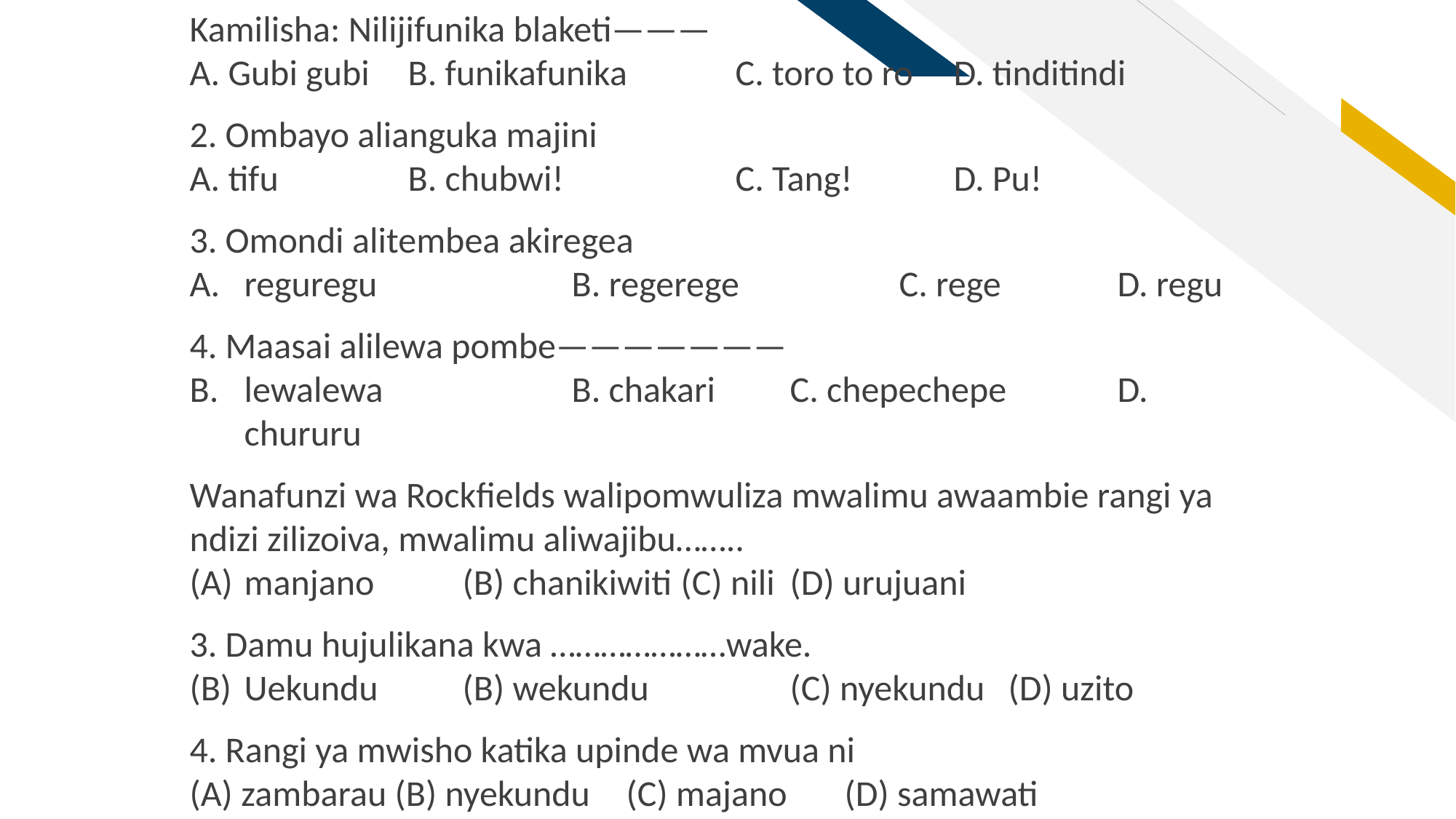

Kamilisha: Nilijifunika blaketi———
A. Gubi gubi	B. funikafunika	C. toro to ro 	D. tinditindi

2. Ombayo alianguka majini
A. tifu 		B. chubwi!		C. Tang! 	D. Pu!

3. Omondi alitembea akiregea
reguregu 		B. regerege		C. rege 	D. regu

4. Maasai alilewa pombe———————
lewalewa 		B. chakari	C. chepechepe 	D. chururu

Wanafunzi wa Rockfields walipomwuliza mwalimu awaambie rangi ya ndizi zilizoiva, mwalimu aliwajibu……..
manjano 	(B) chanikiwiti	(C) nili 	(D) urujuani

3. Damu hujulikana kwa …………………wake.
Uekundu 	(B) wekundu		(C) nyekundu 	(D) uzito

4. Rangi ya mwisho katika upinde wa mvua ni
(A) zambarau (B) nyekundu	(C) majano 	(D) samawati